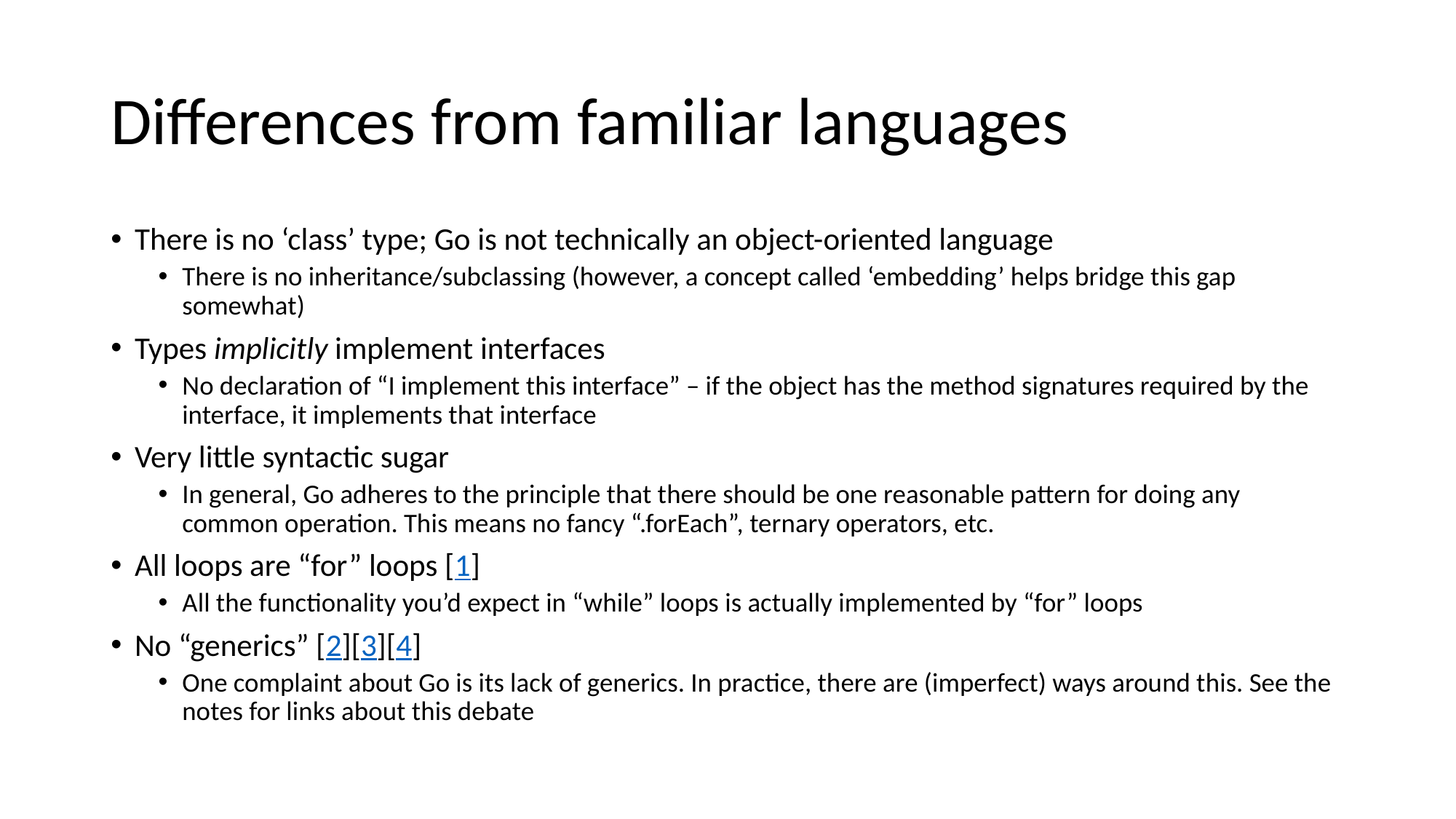

# Differences from familiar languages
There is no ‘class’ type; Go is not technically an object-oriented language
There is no inheritance/subclassing (however, a concept called ‘embedding’ helps bridge this gap somewhat)
Types implicitly implement interfaces
No declaration of “I implement this interface” – if the object has the method signatures required by the interface, it implements that interface
Very little syntactic sugar
In general, Go adheres to the principle that there should be one reasonable pattern for doing any common operation. This means no fancy “.forEach”, ternary operators, etc.
All loops are “for” loops [1]
All the functionality you’d expect in “while” loops is actually implemented by “for” loops
No “generics” [2][3][4]
One complaint about Go is its lack of generics. In practice, there are (imperfect) ways around this. See the notes for links about this debate